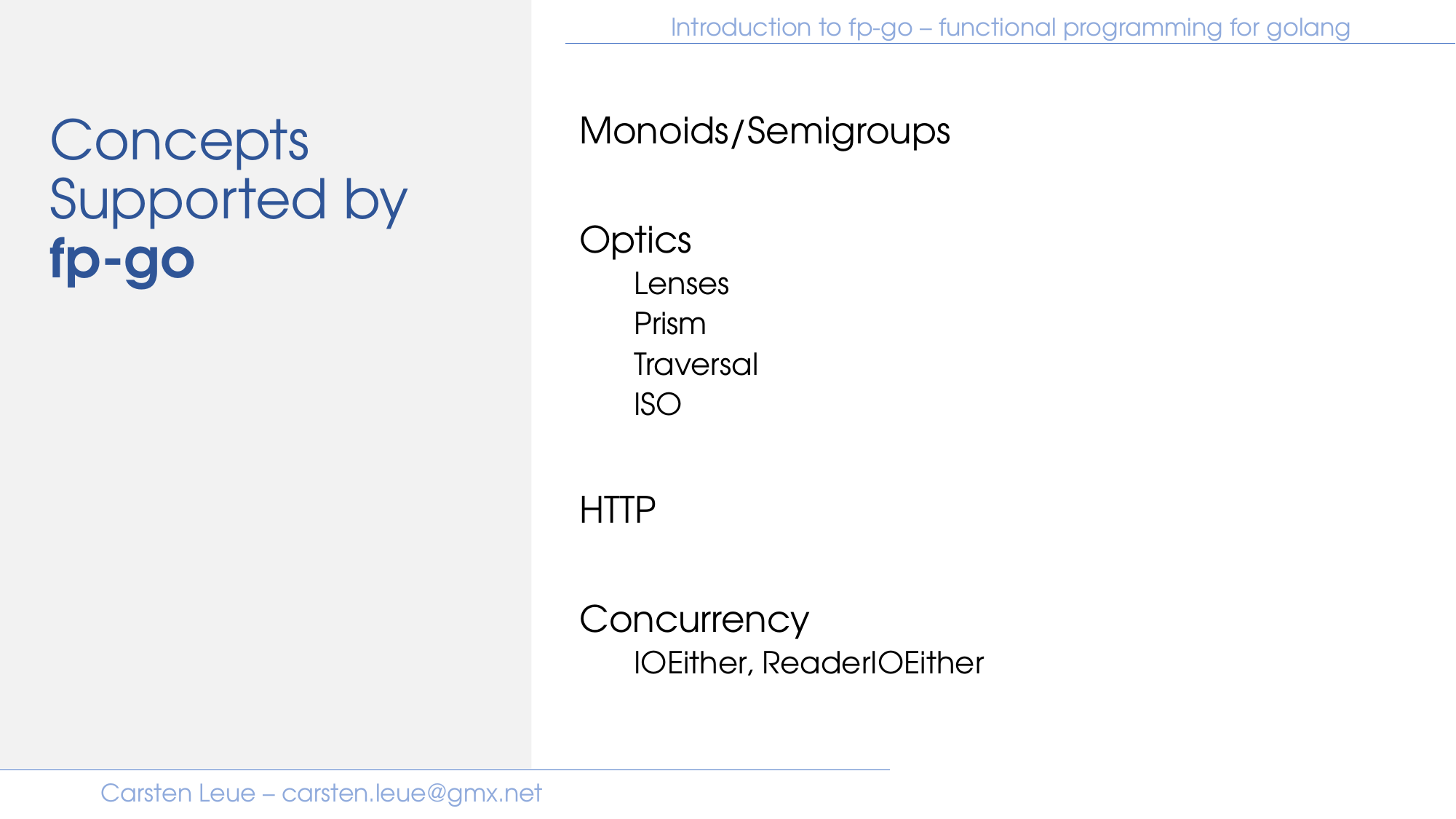

Monoids/Semigroups

Optics
Lenses
Prism
Traversal
ISO

HTTP

Concurrency
IOEither, ReaderIOEither
# Concepts Supported by fp-go